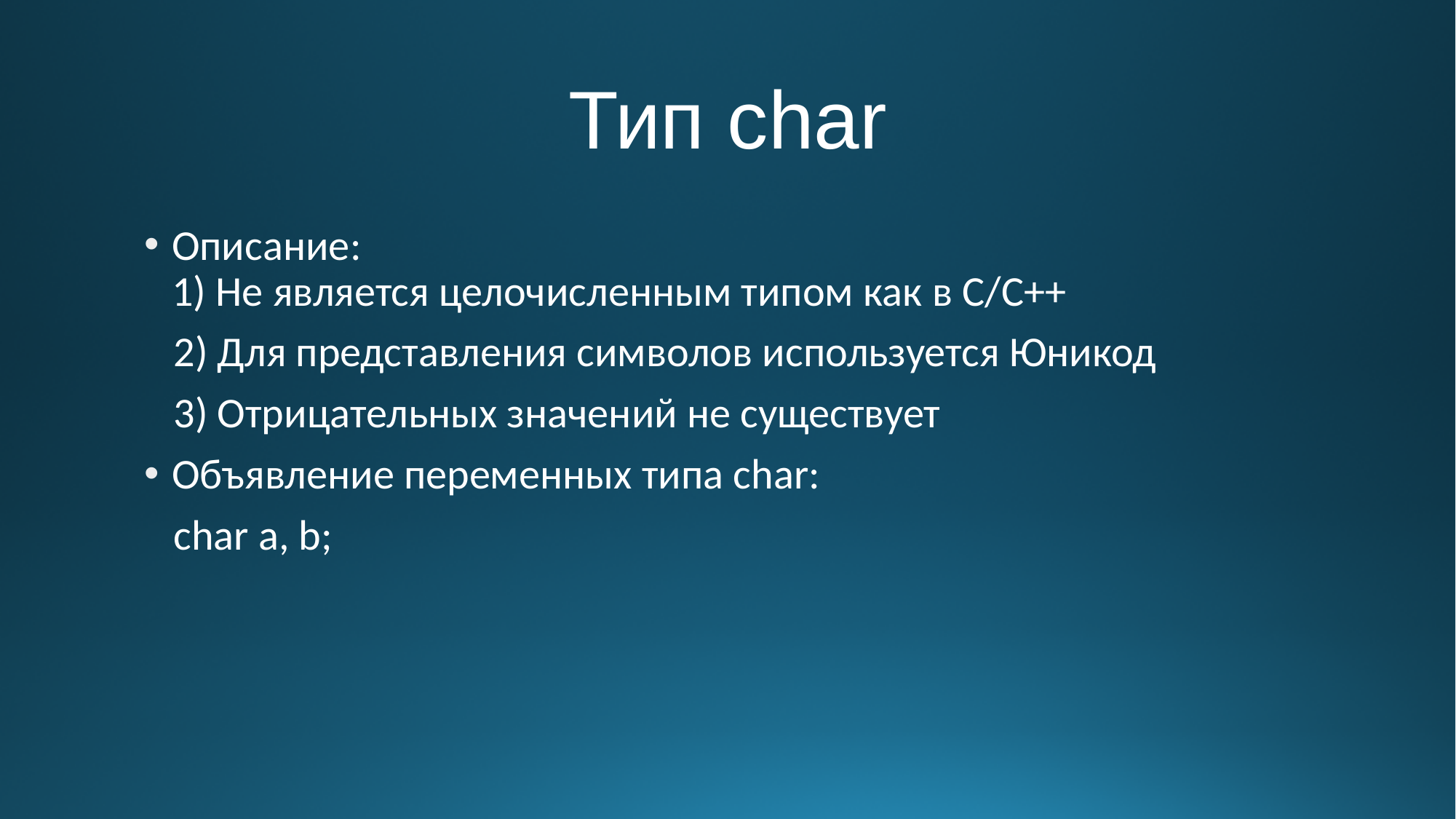

# Тип char
Описание:
1) Не является целочисленным типом как в C/C++
   2) Для представления символов используется Юникод
   3) Отрицательных значений не существует
Объявление переменных типа char:
   char a, b;